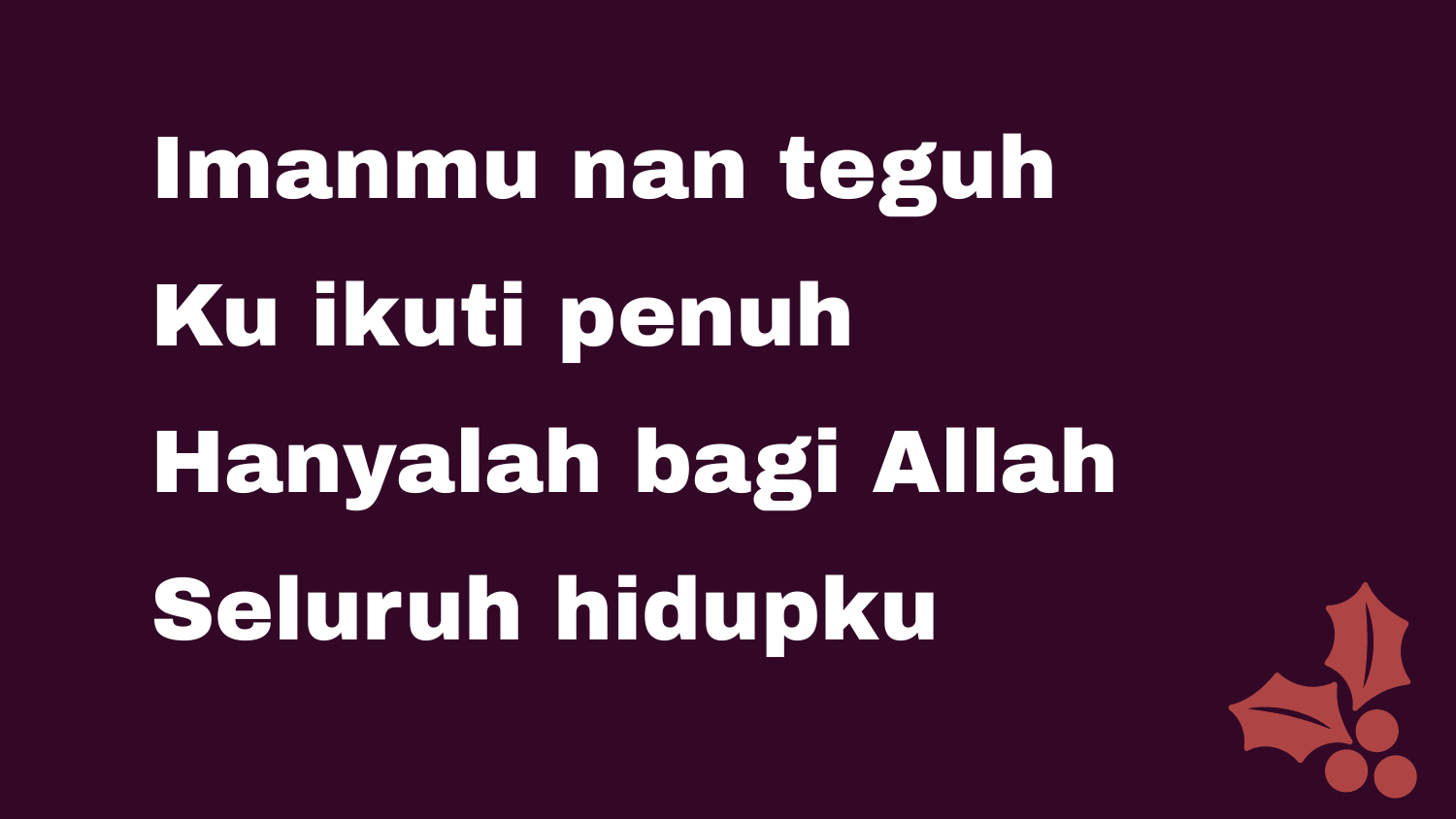

Imanmu nan teguh
Ku ikuti penuh
Hanyalah bagi Allah
Seluruh hidupku